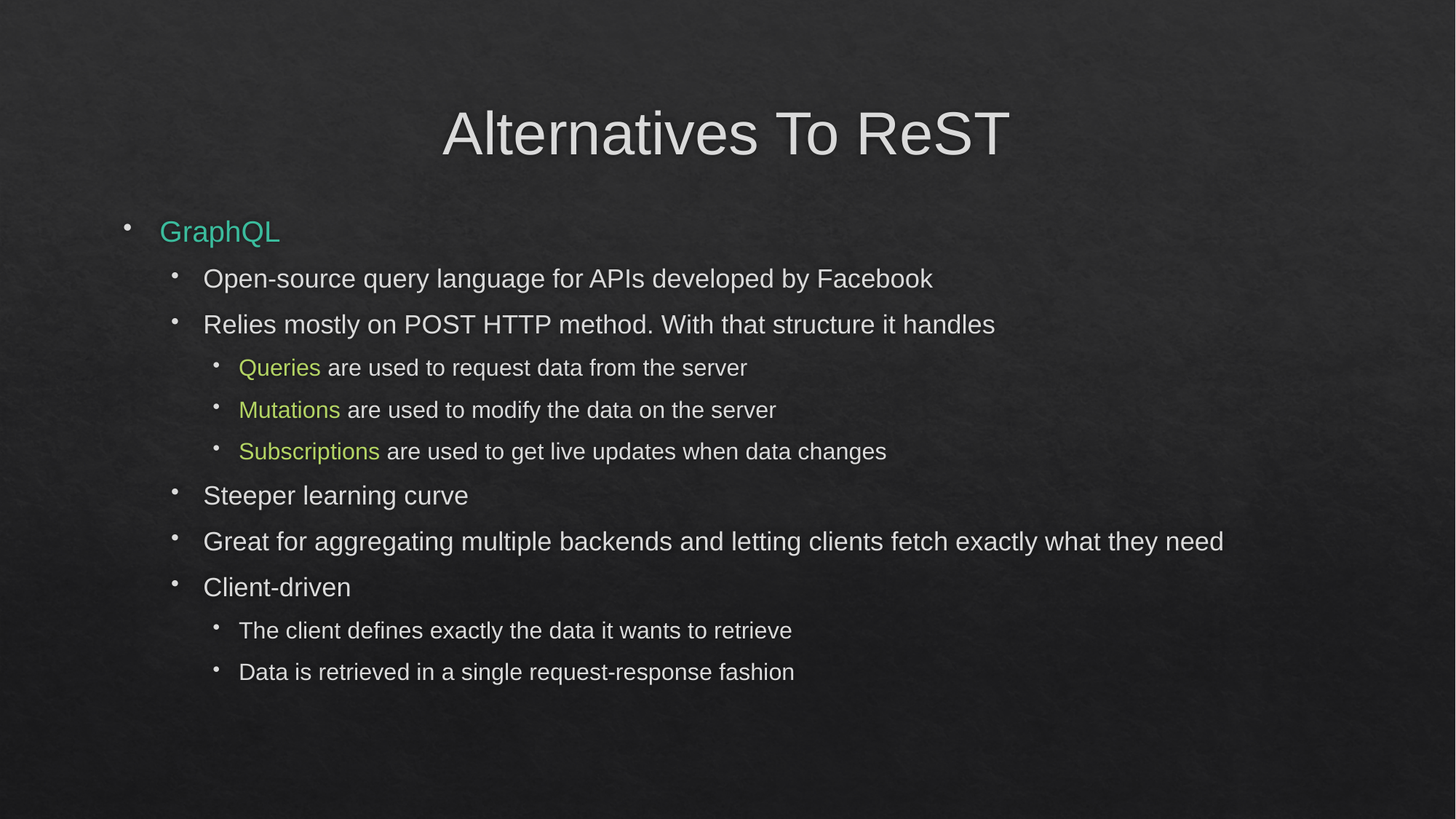

# Alternatives To ReST
GraphQL
Open-source query language for APIs developed by Facebook
Relies mostly on POST HTTP method. With that structure it handles
Queries are used to request data from the server
Mutations are used to modify the data on the server
Subscriptions are used to get live updates when data changes
Steeper learning curve
Great for aggregating multiple backends and letting clients fetch exactly what they need
Client-driven
The client defines exactly the data it wants to retrieve
Data is retrieved in a single request-response fashion